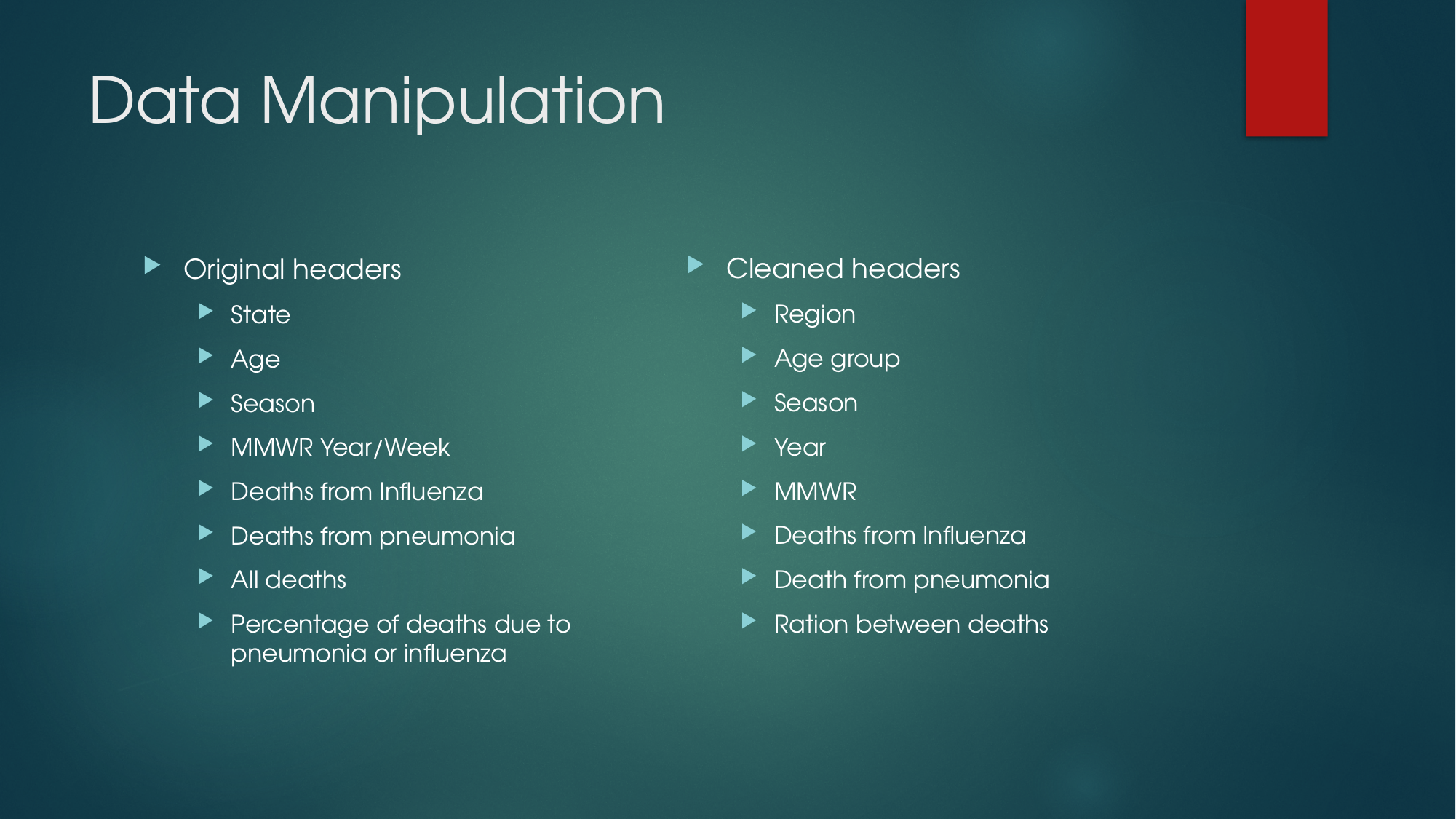

# Data Manipulation
Cleaned headers
Region
Age group
Season
Year
MMWR
Deaths from Influenza
Death from pneumonia
Ration between deaths
Original headers
State
Age
Season
MMWR Year/Week
Deaths from Influenza
Deaths from pneumonia
All deaths
Percentage of deaths due to pneumonia or influenza